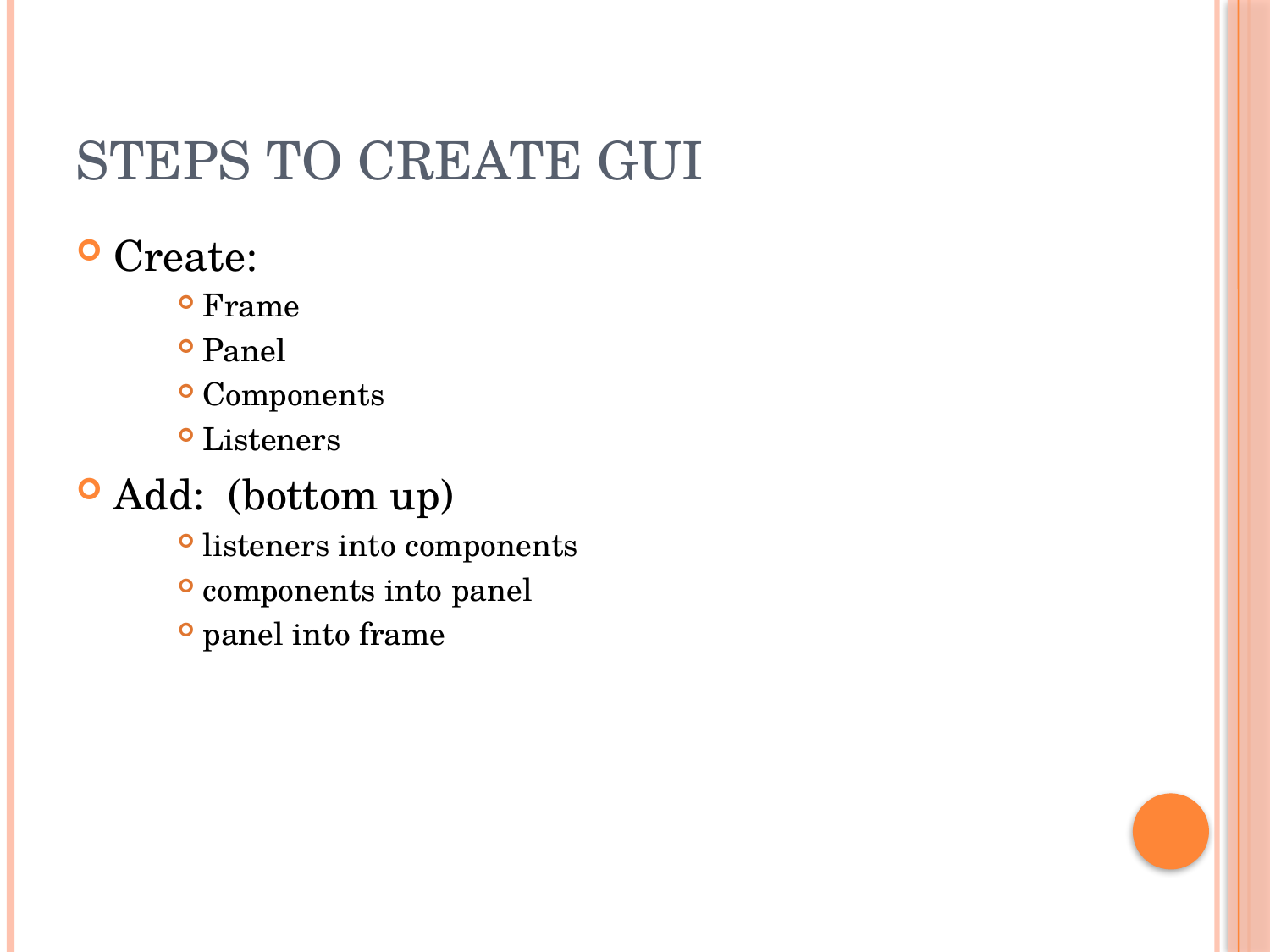

# Steps to create GUI
Create:
Frame
Panel
Components
Listeners
Add:  (bottom up)
listeners into components
components into panel
panel into frame